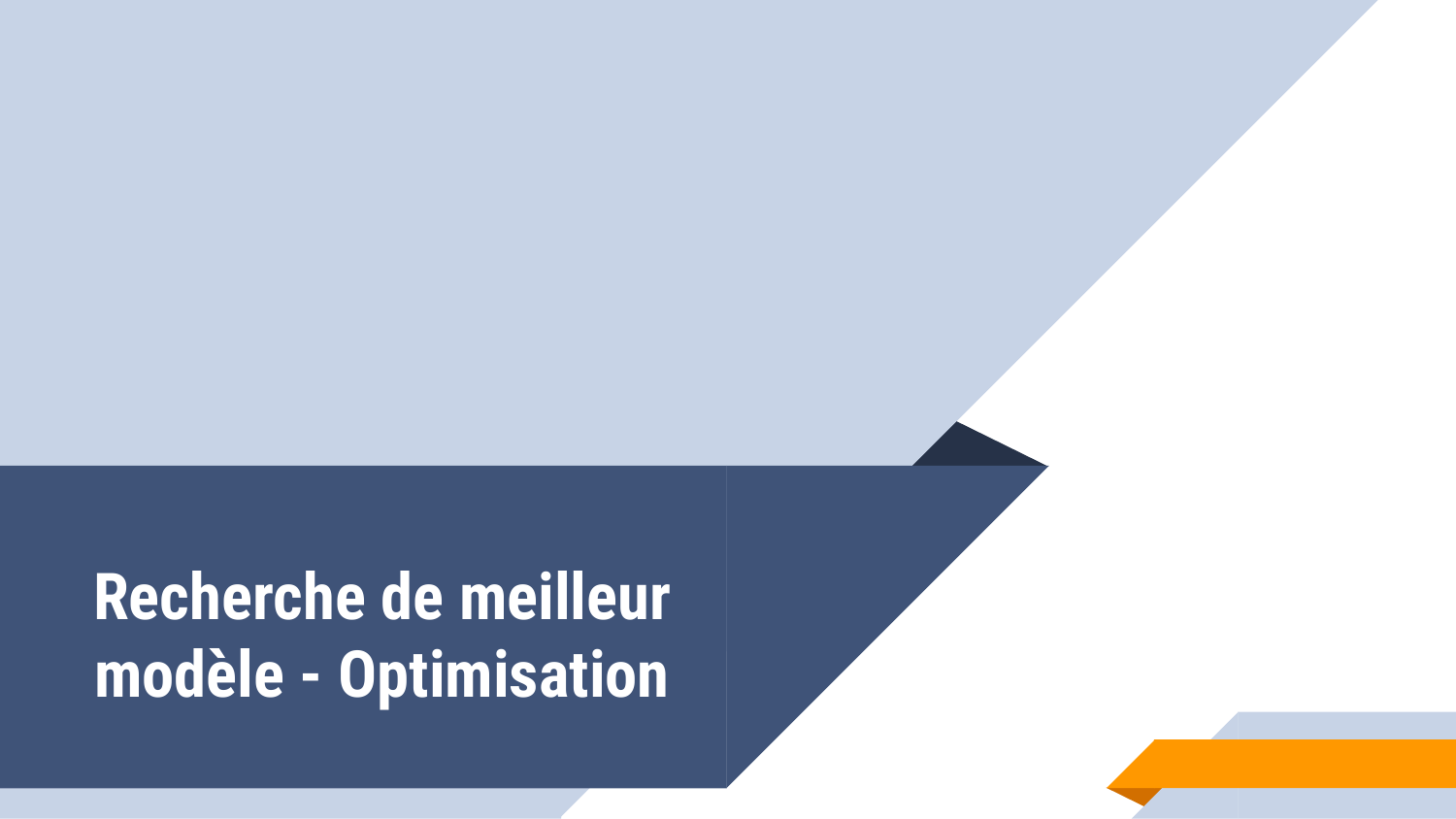

# Recherche de meilleur modèle - Optimisation